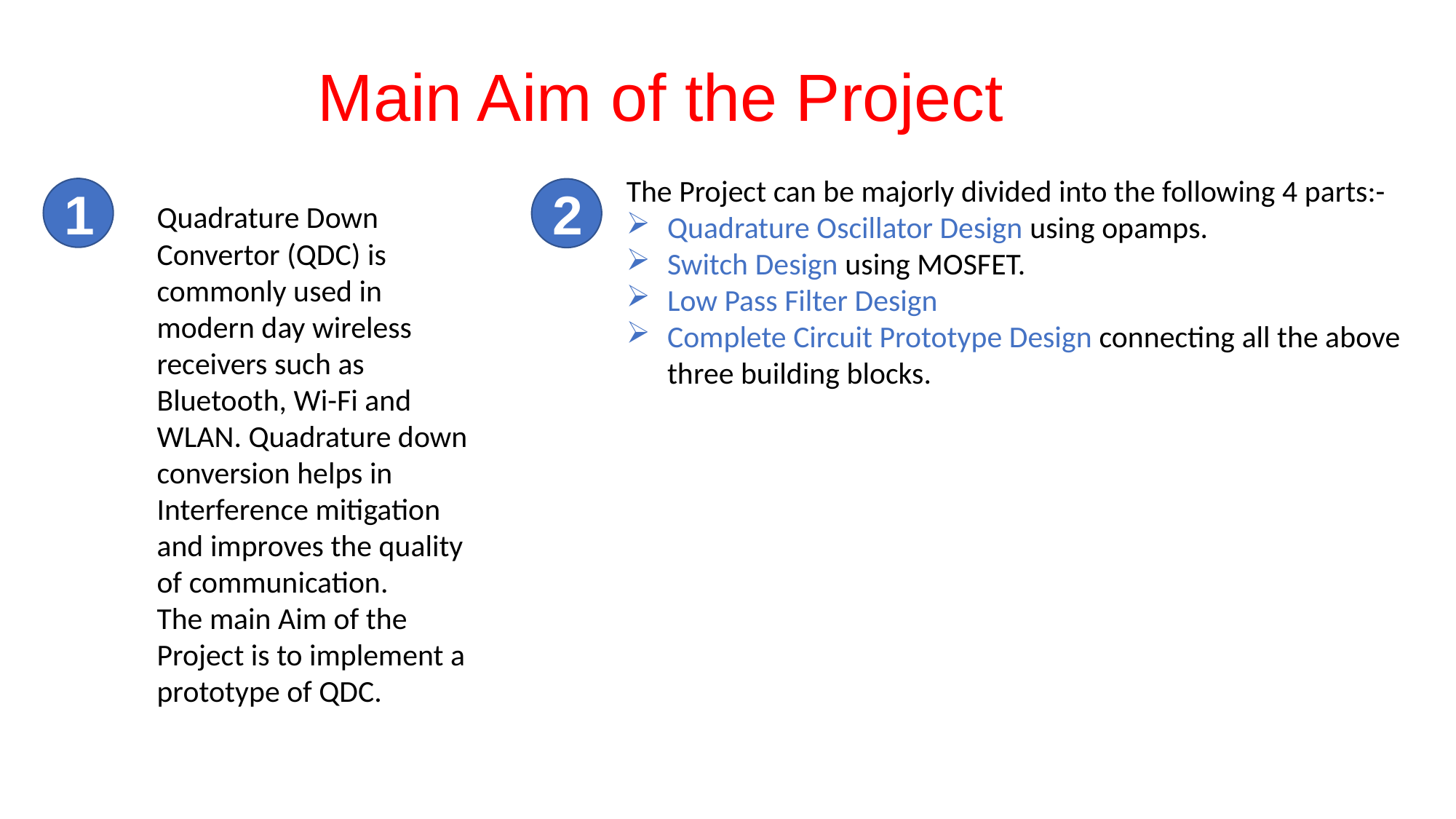

# Main Aim of the Project
The Project can be majorly divided into the following 4 parts:-
Quadrature Oscillator Design using opamps.
Switch Design using MOSFET.
Low Pass Filter Design
Complete Circuit Prototype Design connecting all the above three building blocks.
1
2
Quadrature Down Convertor (QDC) is commonly used in modern day wireless receivers such as Bluetooth, Wi-Fi and WLAN. Quadrature down conversion helps in Interference mitigation and improves the quality of communication.
The main Aim of the Project is to implement a prototype of QDC.